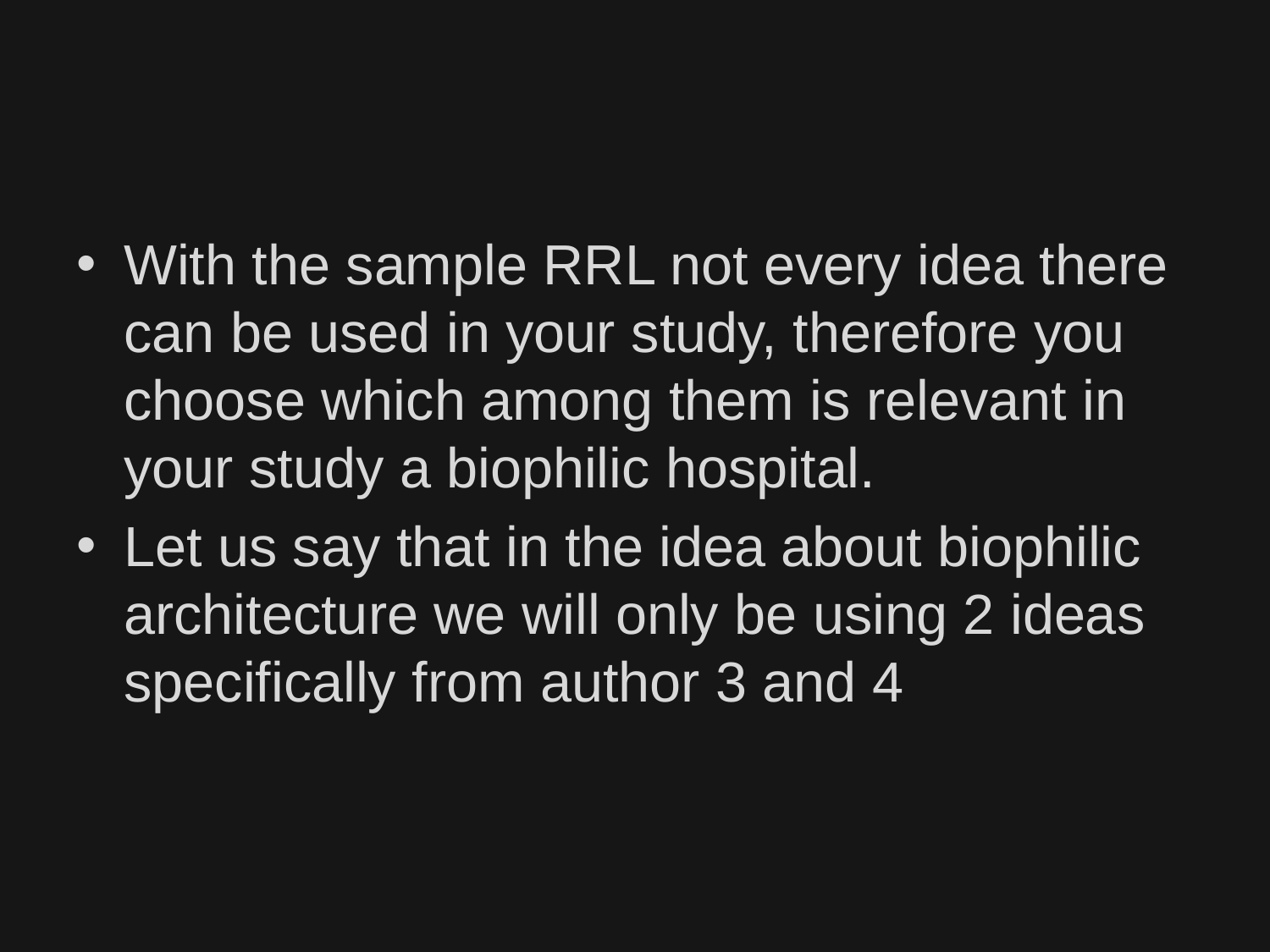

#
With the sample RRL not every idea there can be used in your study, therefore you choose which among them is relevant in your study a biophilic hospital.
Let us say that in the idea about biophilic architecture we will only be using 2 ideas specifically from author 3 and 4